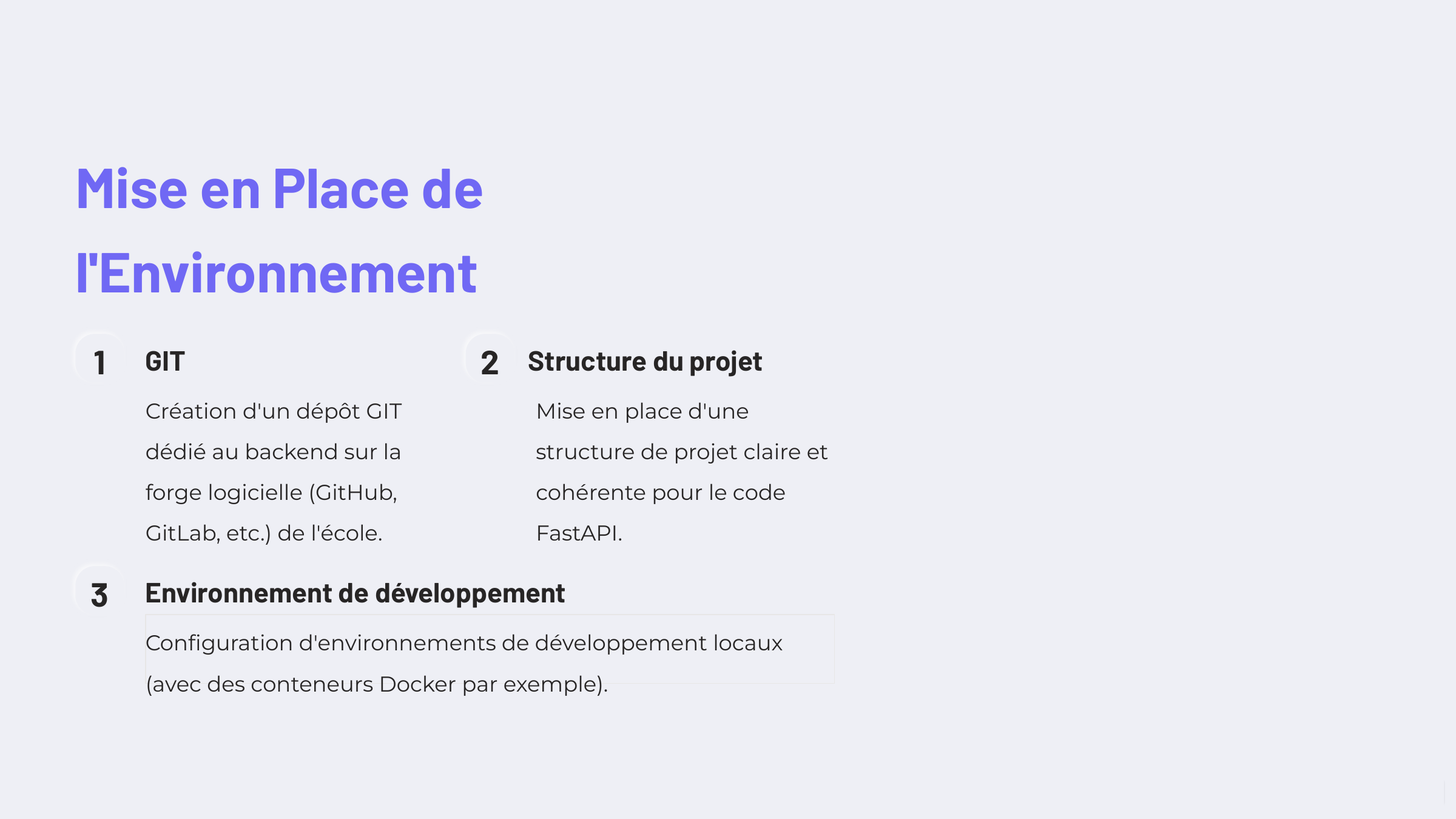

Mise en Place de l'Environnement

GIT

Structure du projet
1
2
Création d'un dépôt GIT dédié au backend sur la forge logicielle (GitHub, GitLab, etc.) de l'école.
Mise en place d'une structure de projet claire et cohérente pour le code FastAPI.

Environnement de développement
3
Configuration d'environnements de développement locaux (avec des conteneurs Docker par exemple).